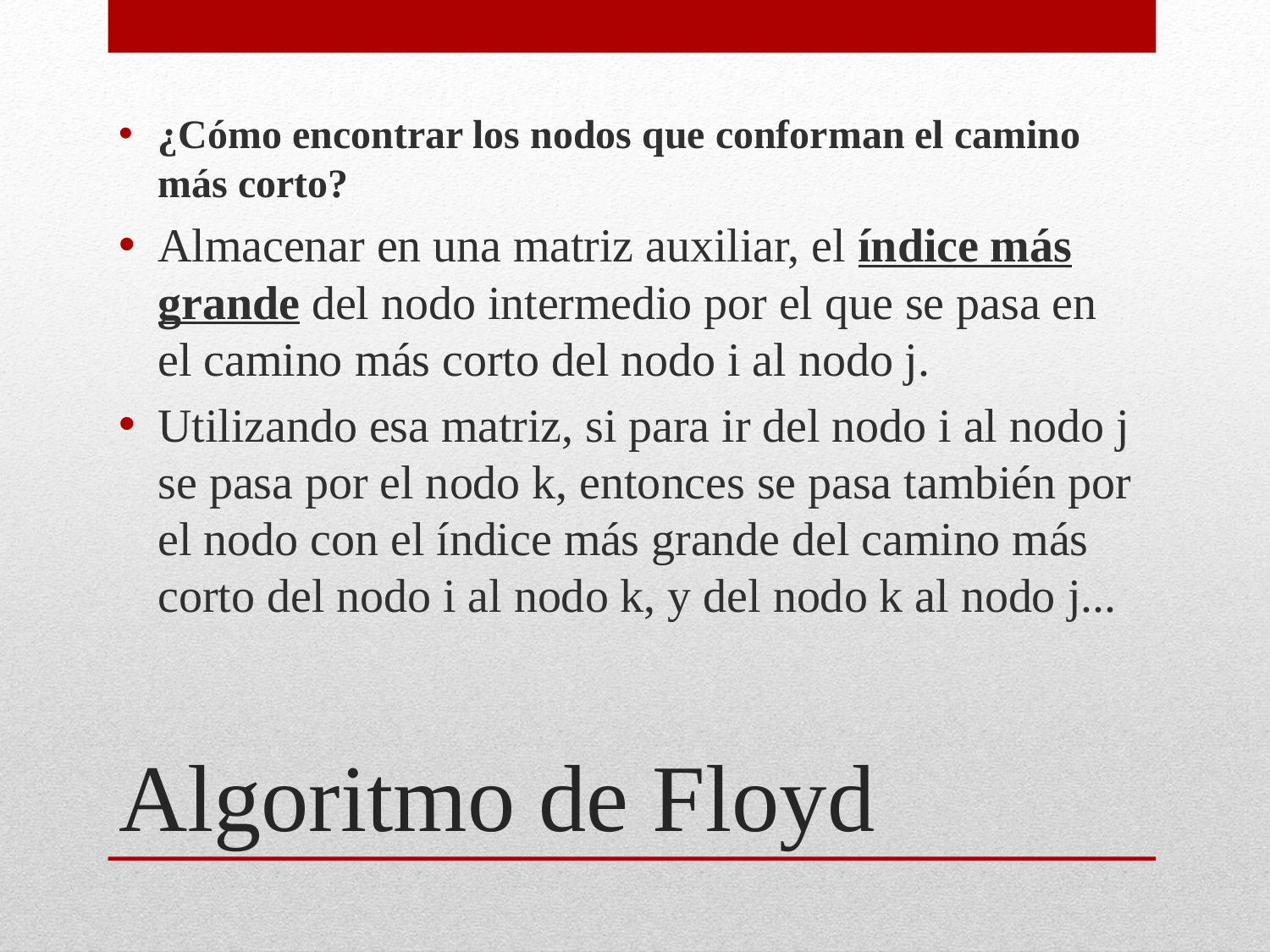

¿Cómo encontrar los nodos que conforman el camino más corto?
Almacenar en una matriz auxiliar, el índice más grande del nodo intermedio por el que se pasa en el camino más corto del nodo i al nodo j.
Utilizando esa matriz, si para ir del nodo i al nodo j se pasa por el nodo k, entonces se pasa también por el nodo con el índice más grande del camino más corto del nodo i al nodo k, y del nodo k al nodo j...
# Algoritmo de Floyd